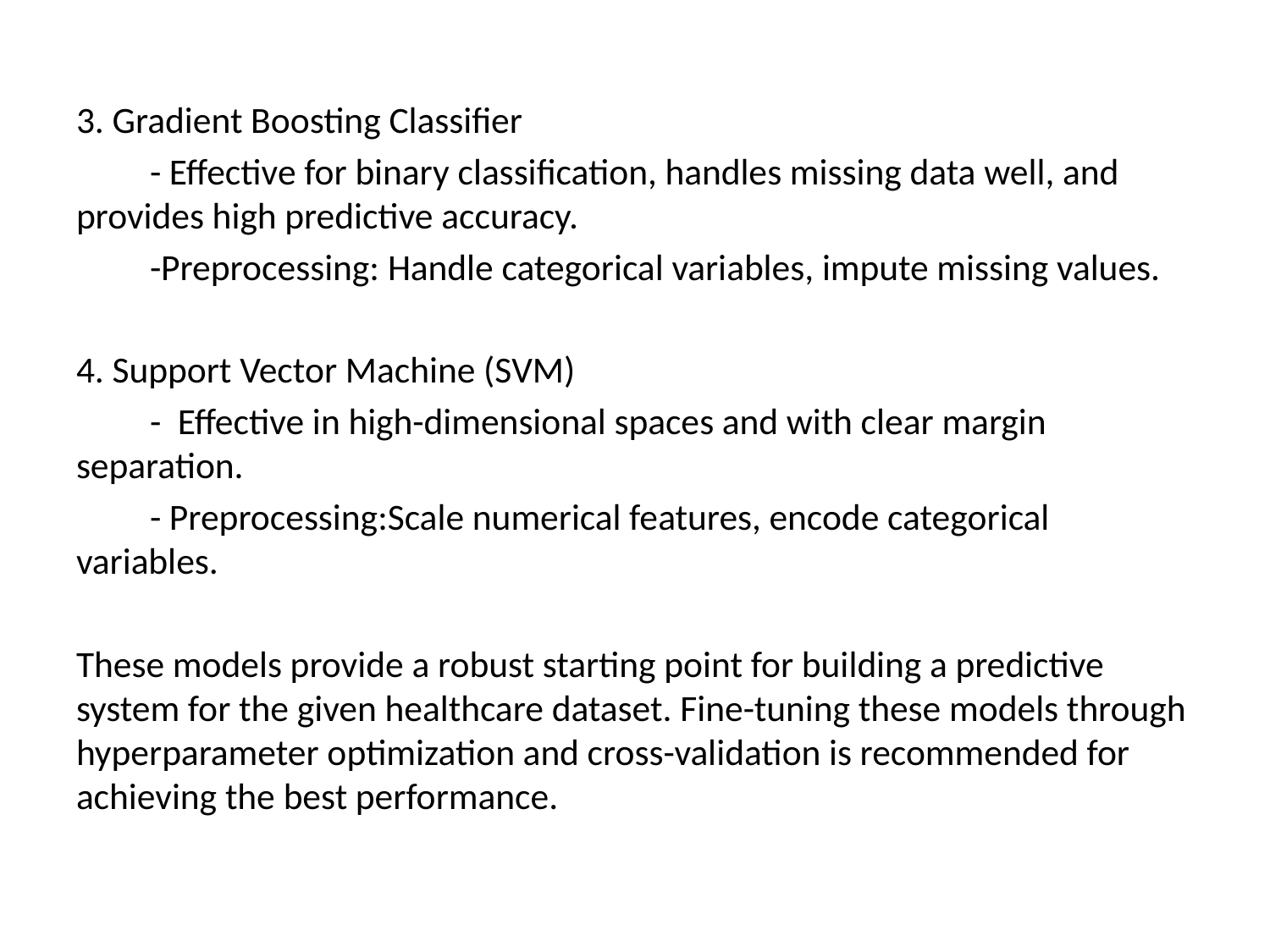

3. Gradient Boosting Classifier
- Effective for binary classification, handles missing data well, and provides high predictive accuracy.
-Preprocessing: Handle categorical variables, impute missing values.

4. Support Vector Machine (SVM)
-  Effective in high-dimensional spaces and with clear margin separation.
- Preprocessing:Scale numerical features, encode categorical variables.

These models provide a robust starting point for building a predictive system for the given healthcare dataset. Fine-tuning these models through hyperparameter optimization and cross-validation is recommended for achieving the best performance.